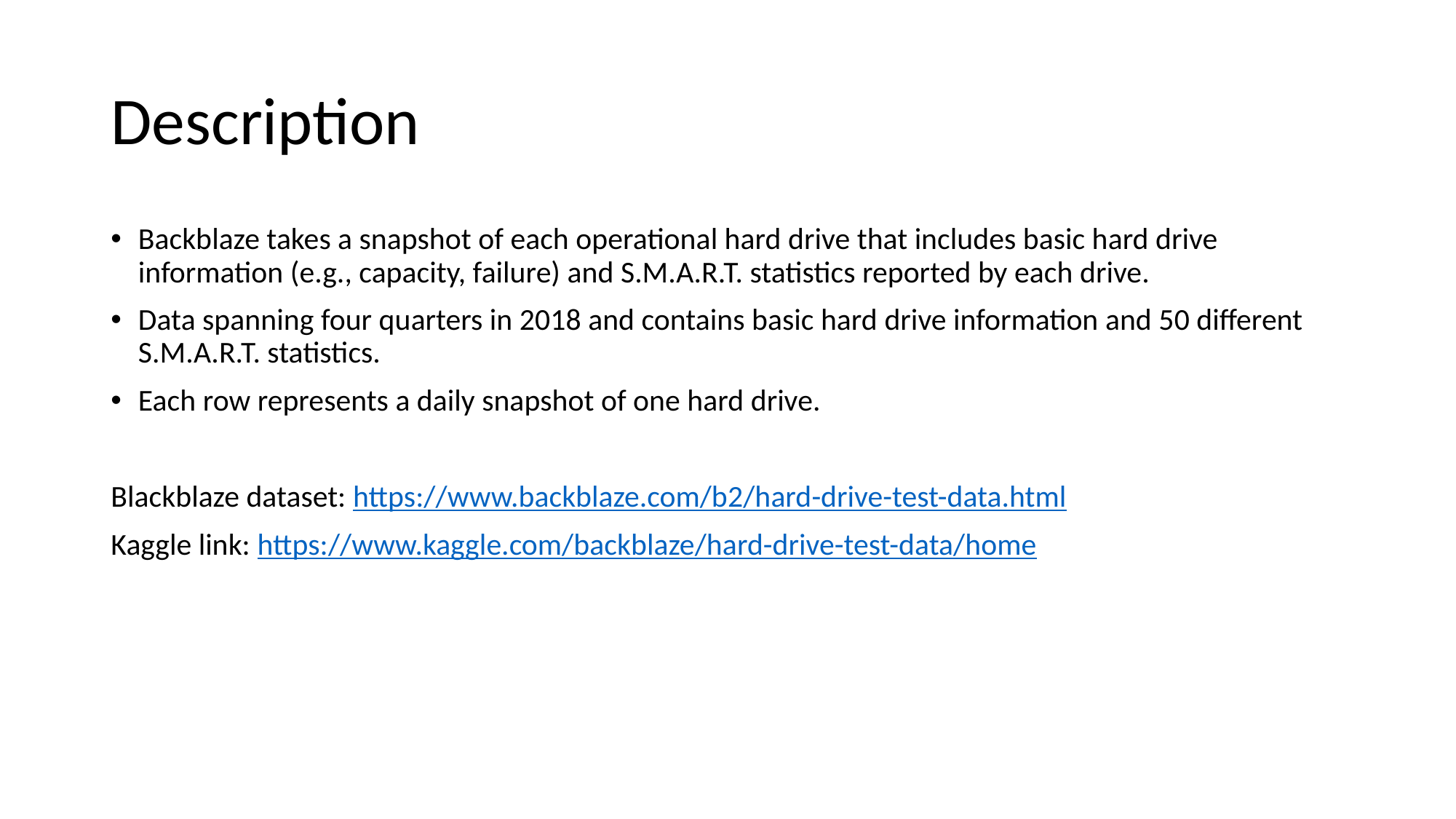

# Description
Backblaze takes a snapshot of each operational hard drive that includes basic hard drive information (e.g., capacity, failure) and S.M.A.R.T. statistics reported by each drive.
Data spanning four quarters in 2018 and contains basic hard drive information and 50 different S.M.A.R.T. statistics.
Each row represents a daily snapshot of one hard drive.

Blackblaze dataset: https://www.backblaze.com/b2/hard-drive-test-data.html
Kaggle link: https://www.kaggle.com/backblaze/hard-drive-test-data/home